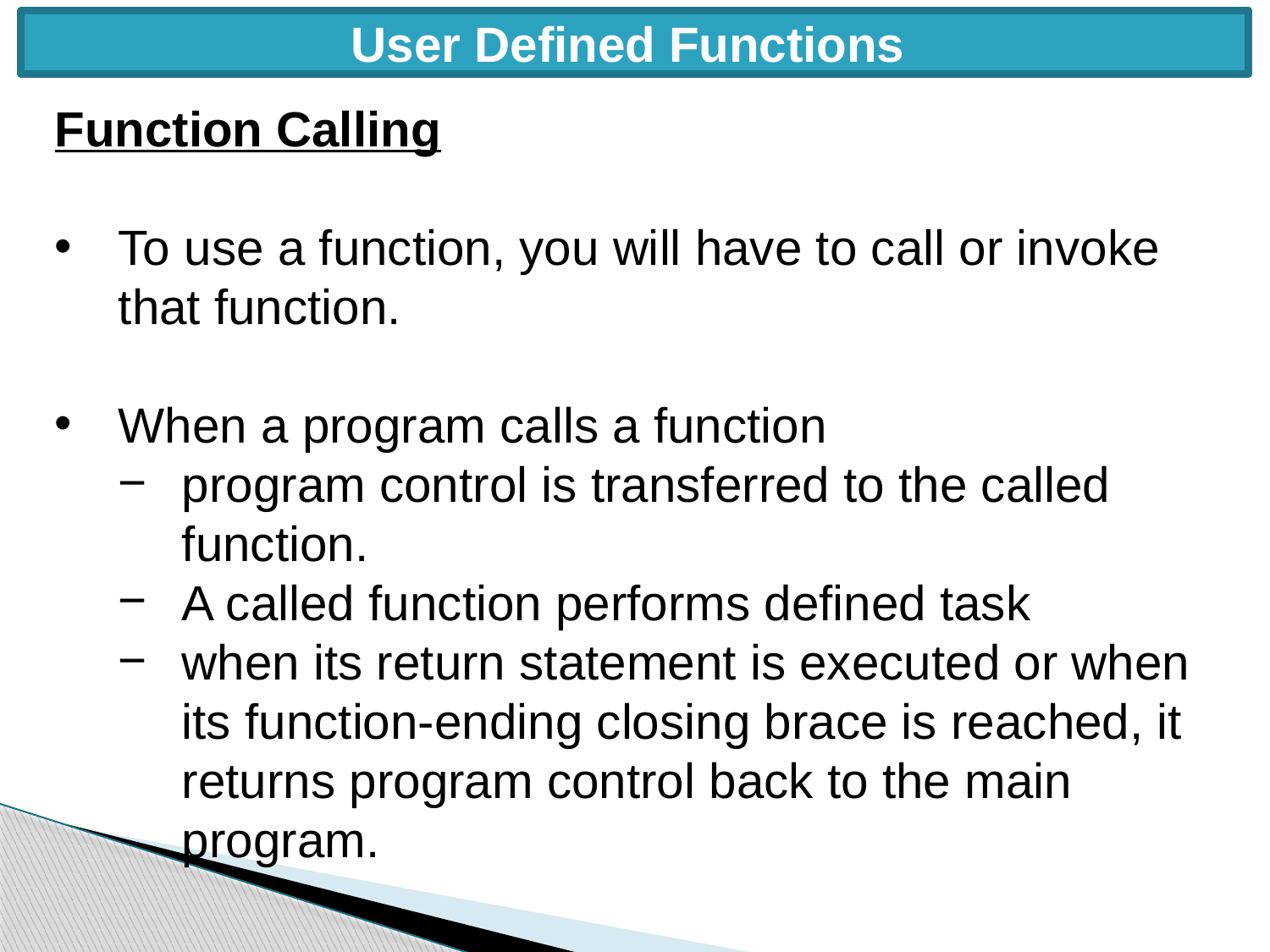

User Defined Functions
Function Calling

To use a function, you will have to call or invoke that function.

When a program calls a function
program control is transferred to the called function.
A called function performs defined task
when its return statement is executed or when its function-ending closing brace is reached, it returns program control back to the main program.